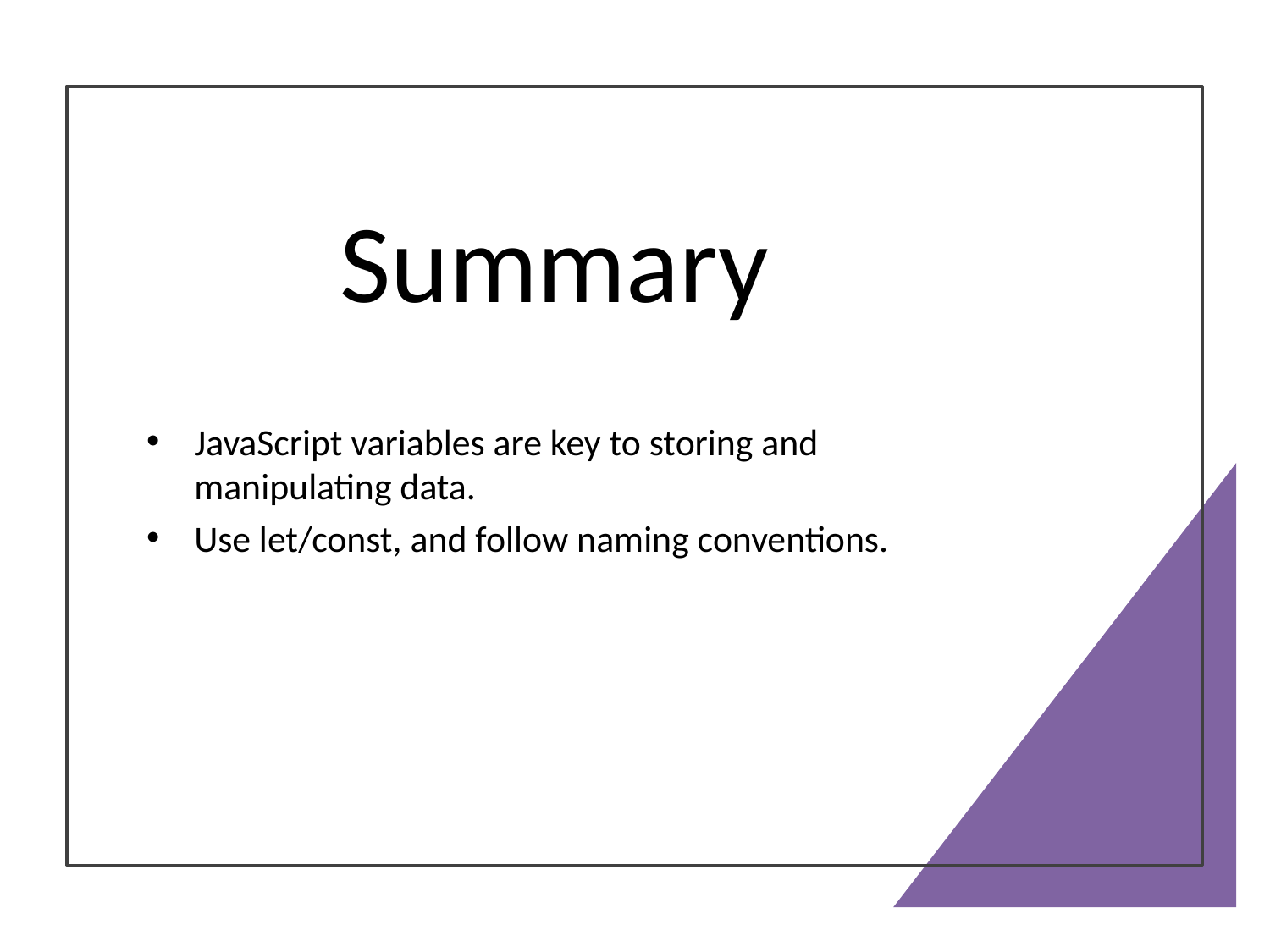

# Summary
JavaScript variables are key to storing and manipulating data.
Use let/const, and follow naming conventions.